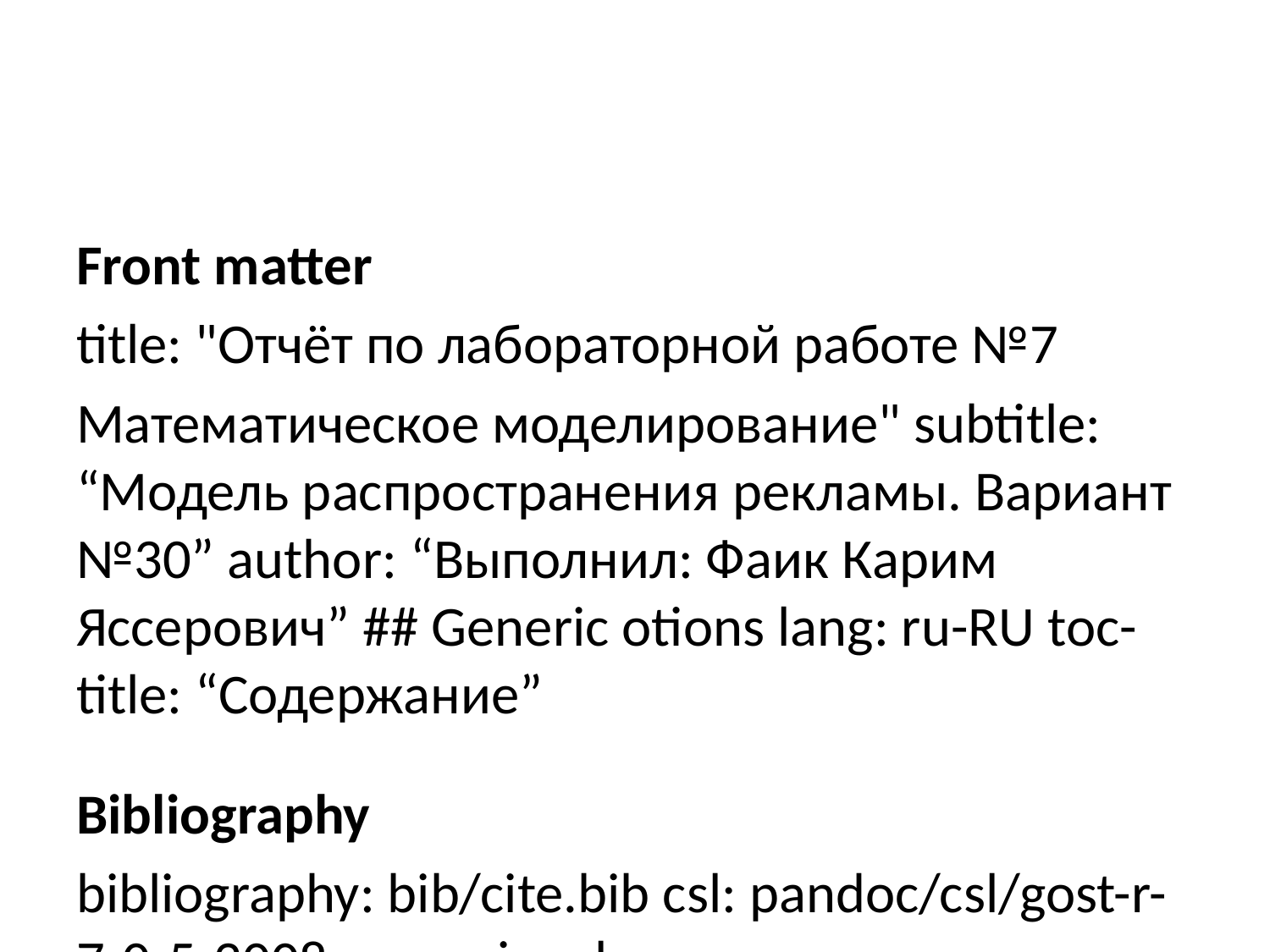

Front matter
title: "Отчёт по лабораторной работе №7
Математическое моделирование" subtitle: “Модель распространения рекламы. Вариант №30” author: “Выполнил: Фаик Карим Яссерович” ## Generic otions lang: ru-RU toc-title: “Содержание”
Bibliography
bibliography: bib/cite.bib csl: pandoc/csl/gost-r-7-0-5-2008-numeric.csl
Pdf output format
toc: true # Table of contents toc-depth: 2 lof: true # List of figures fontsize: 12pt linestretch: 1.5 papersize: a4 documentclass: scrreprt ## I18n polyglossia polyglossia-lang: name: russian options: - spelling=modern - babelshorthands=true polyglossia-otherlangs: name: english ## I18n babel babel-lang: russian babel-otherlangs: english ## Fonts mainfont: PT Serif romanfont: PT Serif sansfont: PT Sans monofont: PT Mono mainfontoptions: Ligatures=TeX romanfontoptions: Ligatures=TeX sansfontoptions: Ligatures=TeX,Scale=MatchLowercase monofontoptions: Scale=MatchLowercase,Scale=0.9 ## Biblatex biblatex: true biblio-style: “gost-numeric” biblatexoptions: - parentracker=true - backend=biber - hyperref=auto - language=auto - autolang=other* - citestyle=gost-numeric ## Pandoc-crossref LaTeX customization figureTitle: “Рис.” tableTitle: “Таблица” listingTitle: “Листинг” lofTitle: “Список иллюстраций” lolTitle: “Листинги” ## Misc options indent: true header-includes: -
keep figures where there are in the text
 # keep figures where there are in the text